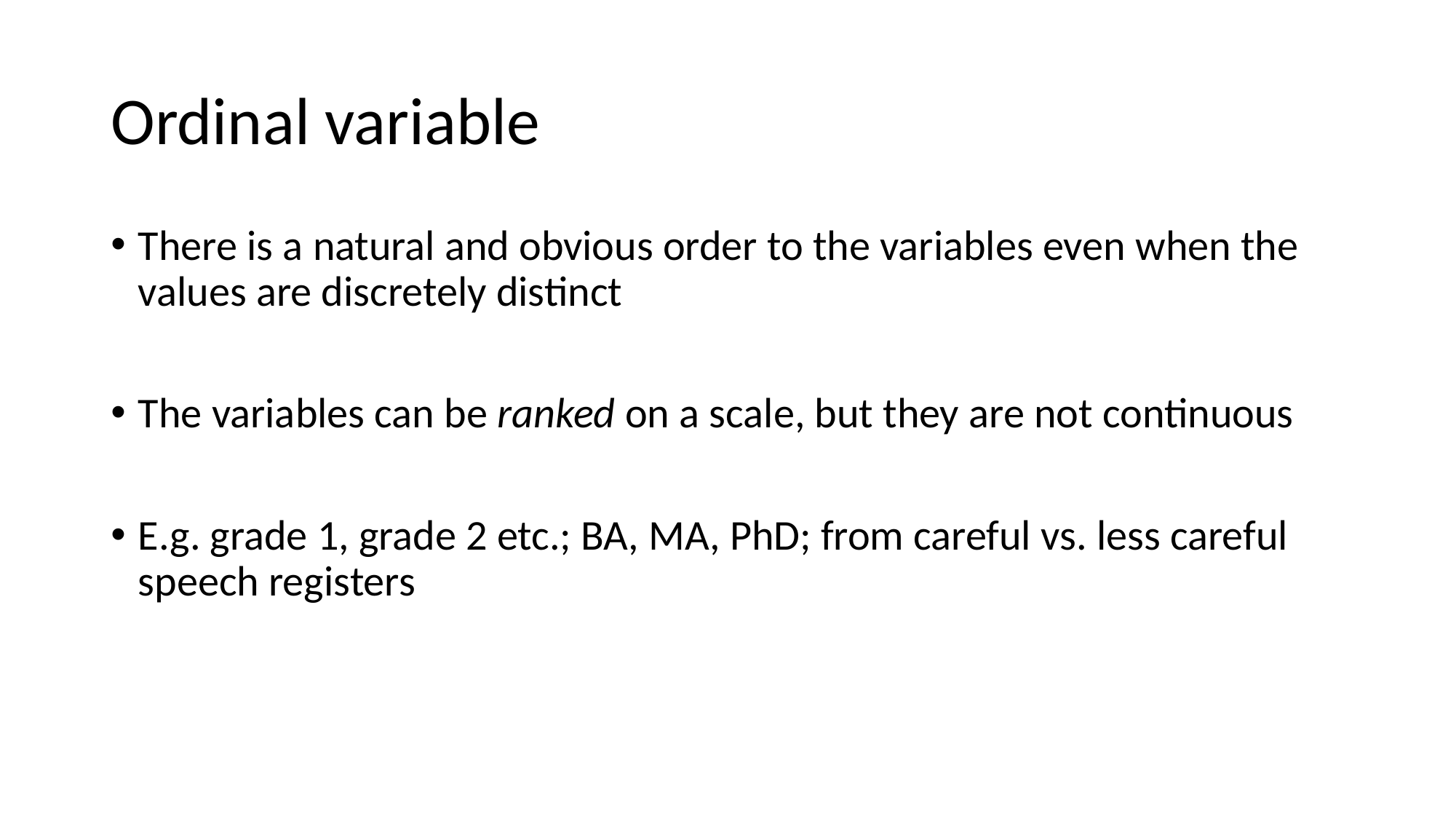

# Ordinal variable
There is a natural and obvious order to the variables even when the values are discretely distinct

The variables can be ranked on a scale, but they are not continuous

E.g. grade 1, grade 2 etc.; BA, MA, PhD; from careful vs. less careful speech registers